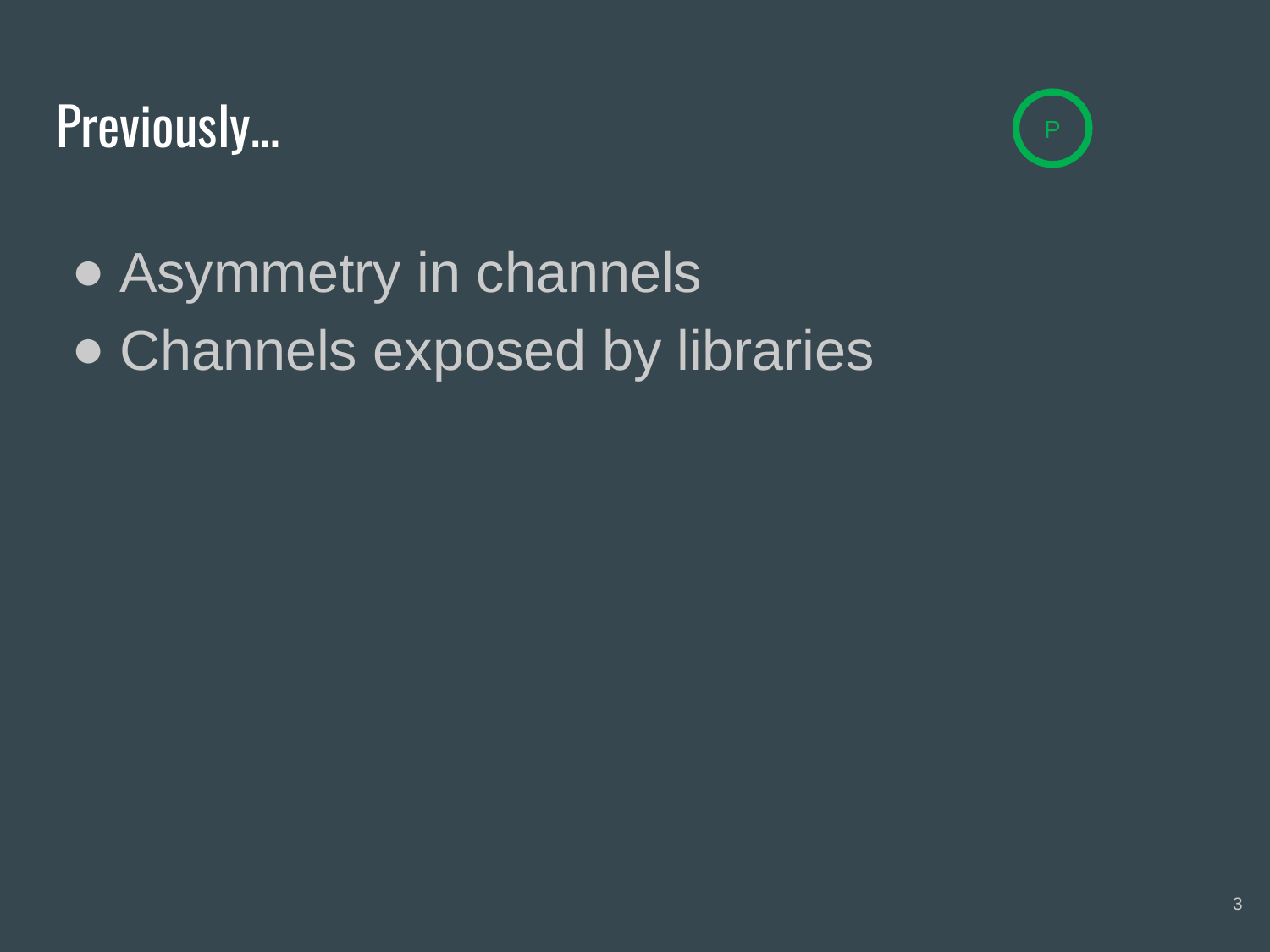

# Previously…
P
Asymmetry in channels
Channels exposed by libraries
3